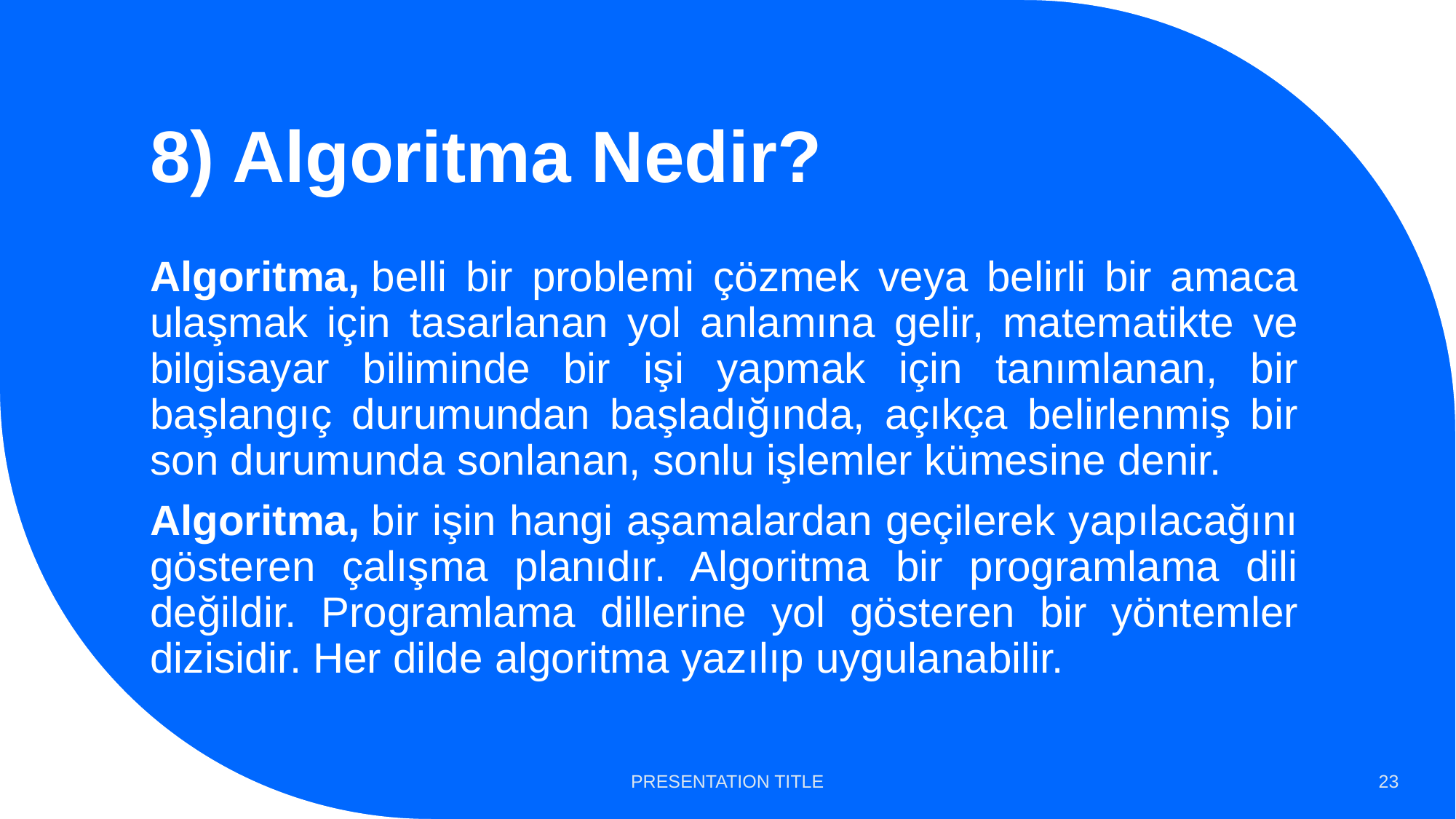

# 8) Algoritma Nedir?
Algoritma, belli bir problemi çözmek veya belirli bir amaca ulaşmak için tasarlanan yol anlamına gelir, matematikte ve bilgisayar biliminde bir işi yapmak için tanımlanan, bir başlangıç durumundan başladığında, açıkça belirlenmiş bir son durumunda sonlanan, sonlu işlemler kümesine denir.
Algoritma, bir işin hangi aşamalardan geçilerek yapılacağını gösteren çalışma planıdır. Algoritma bir programlama dili değildir. Programlama dillerine yol gösteren bir yöntemler dizisidir. Her dilde algoritma yazılıp uygulanabilir.

PRESENTATION TITLE
23